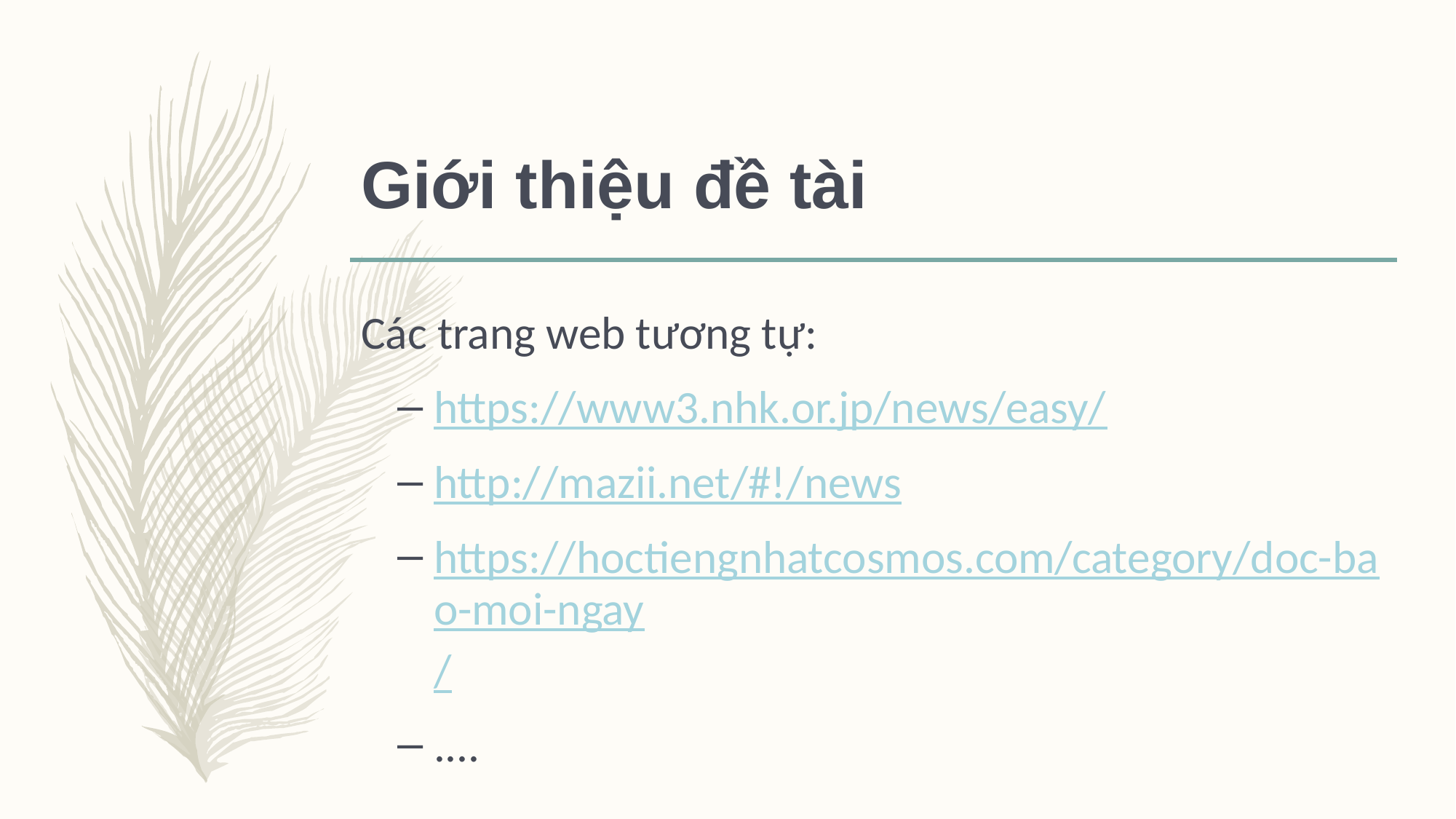

# Giới thiệu đề tài
Các trang web tương tự:
https://www3.nhk.or.jp/news/easy/
http://mazii.net/#!/news
https://hoctiengnhatcosmos.com/category/doc-bao-moi-ngay/
....